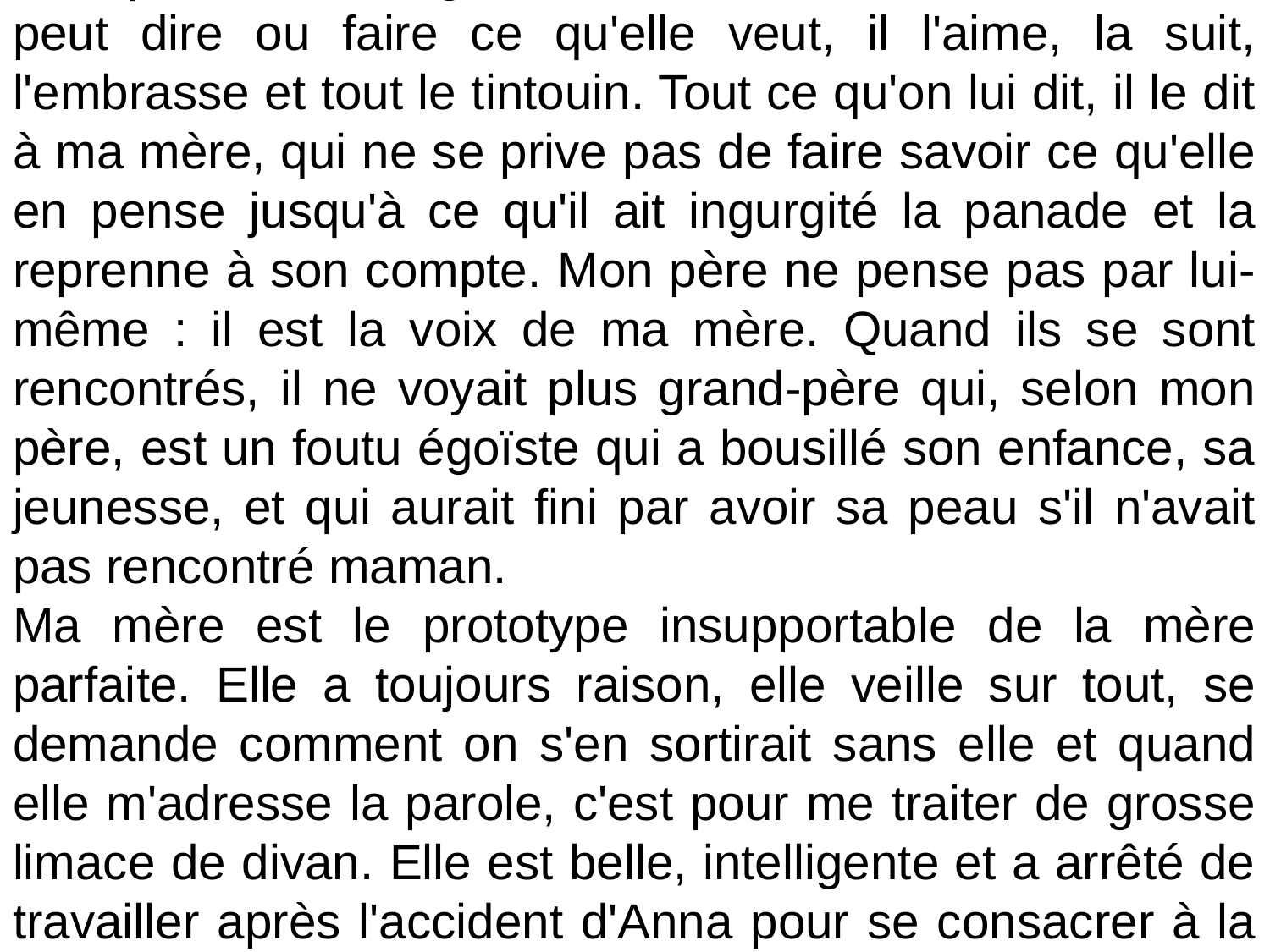

Mon père est aveuglément amoureux de ma mère. Elle peut dire ou faire ce qu'elle veut, il l'aime, la suit, l'embrasse et tout le tintouin. Tout ce qu'on lui dit, il le dit à ma mère, qui ne se prive pas de faire savoir ce qu'elle en pense jusqu'à ce qu'il ait ingurgité la panade et la reprenne à son compte. Mon père ne pense pas par lui-même : il est la voix de ma mère. Quand ils se sont rencontrés, il ne voyait plus grand-père qui, selon mon père, est un foutu égoïste qui a bousillé son enfance, sa jeunesse, et qui aurait fini par avoir sa peau s'il n'avait pas rencontré maman.
Ma mère est le prototype insupportable de la mère parfaite. Elle a toujours raison, elle veille sur tout, se demande comment on s'en sortirait sans elle et quand elle m'adresse la parole, c'est pour me traiter de grosse limace de divan. Elle est belle, intelligente et a arrêté de travailler après l'accident d'Anna pour se consacrer à la famille.